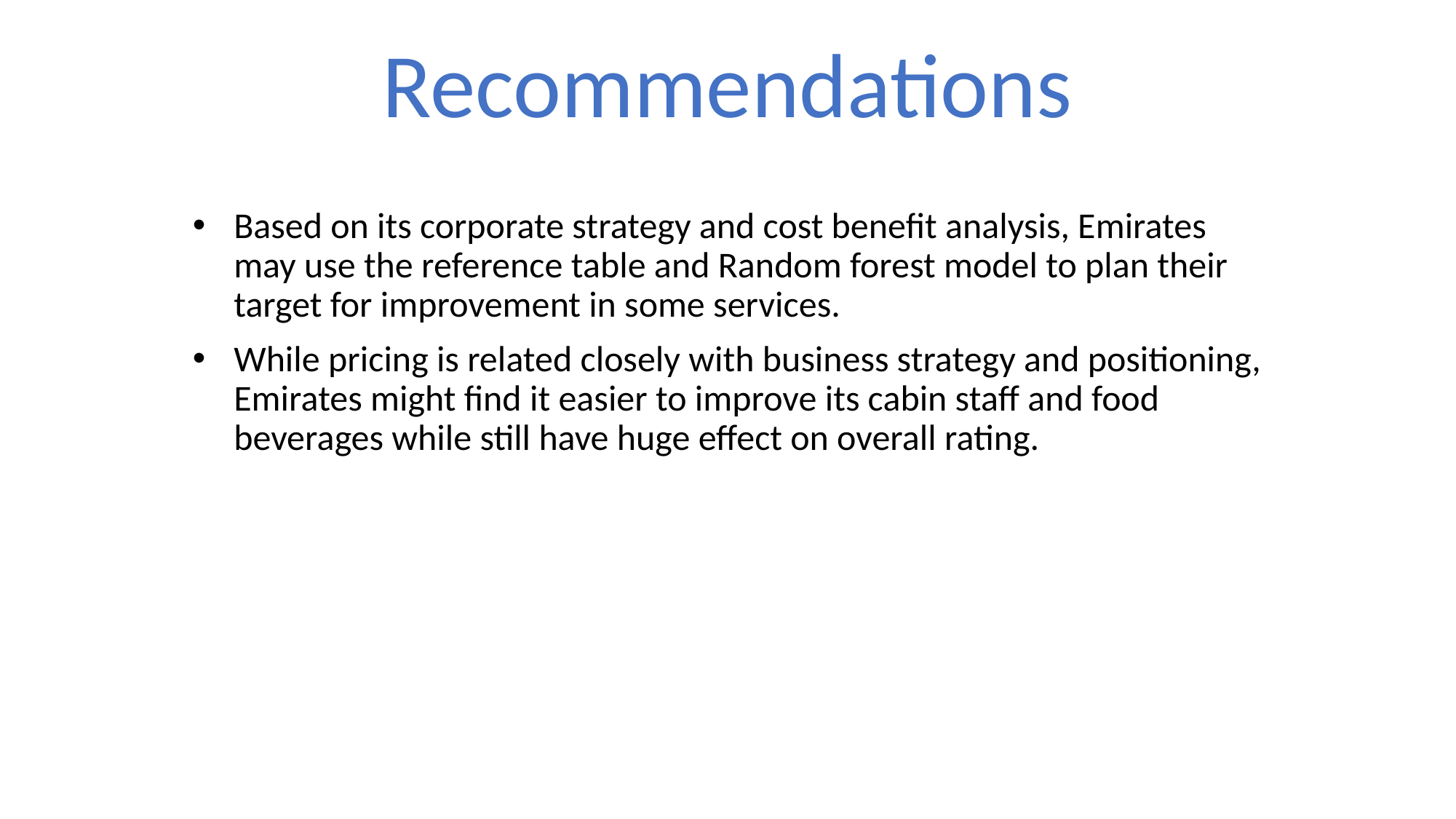

# Recommendations
Based on its corporate strategy and cost benefit analysis, Emirates may use the reference table and Random forest model to plan their target for improvement in some services.
While pricing is related closely with business strategy and positioning, Emirates might find it easier to improve its cabin staff and food beverages while still have huge effect on overall rating.